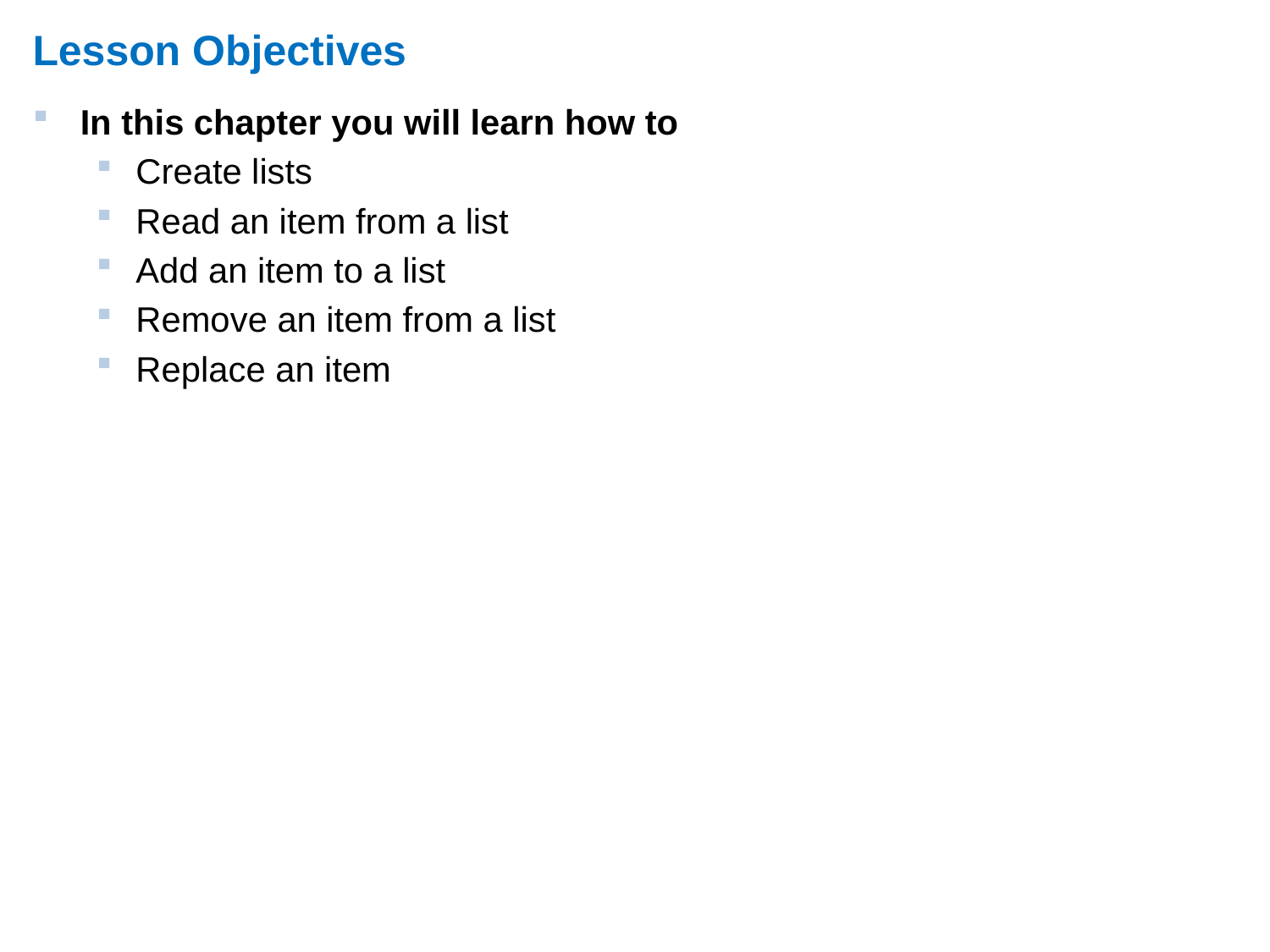

# Lesson Objectives
In this chapter you will learn how to
Create lists
Read an item from a list
Add an item to a list
Remove an item from a list
Replace an item